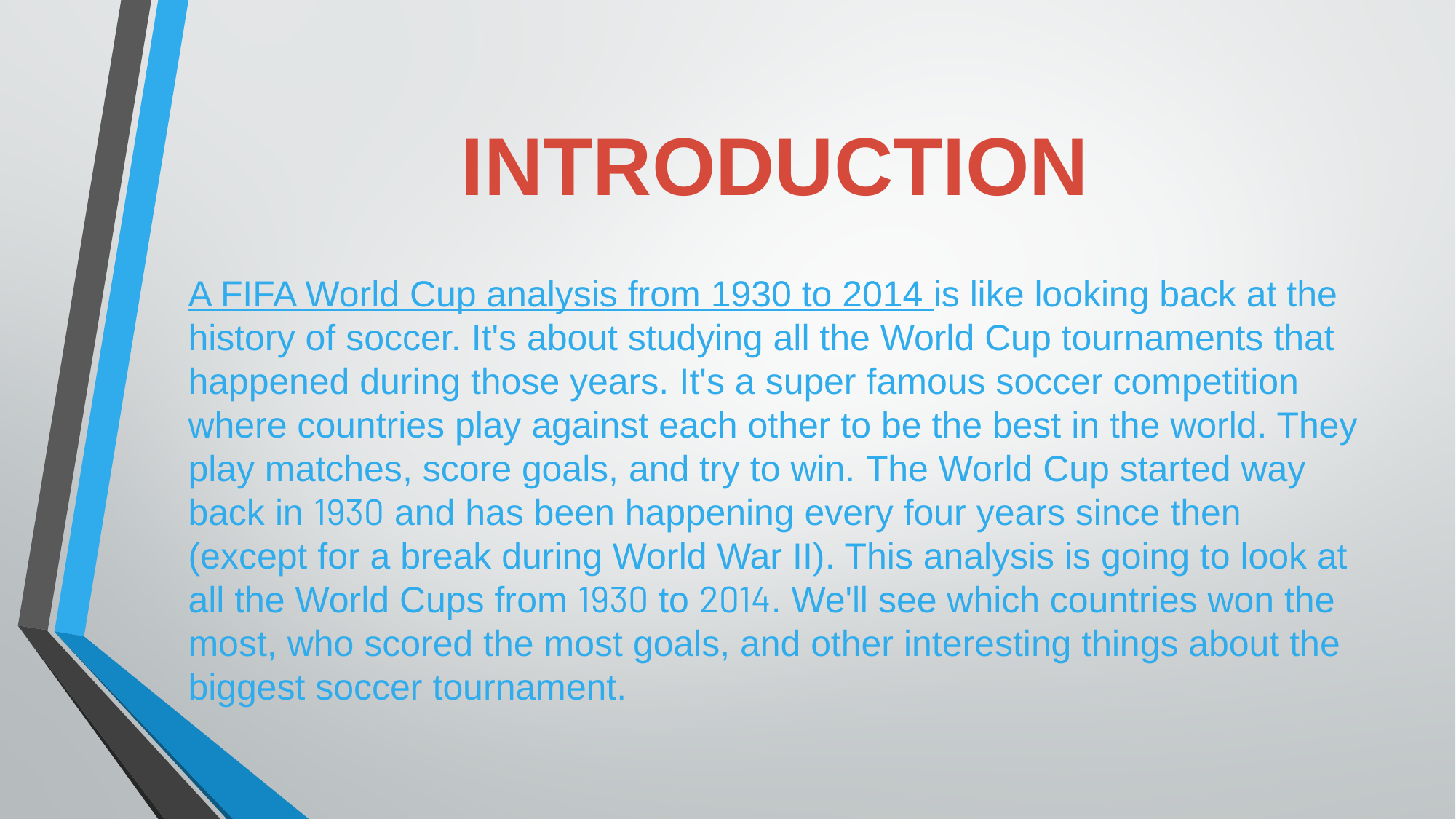

# INTRODUCTION
A FIFA World Cup analysis from 1930 to 2014 is like looking back at the history of soccer. It's about studying all the World Cup tournaments that happened during those years. It's a super famous soccer competition where countries play against each other to be the best in the world. They play matches, score goals, and try to win. The World Cup started way back in 1930 and has been happening every four years since then (except for a break during World War II). This analysis is going to look at all the World Cups from 1930 to 2014. We'll see which countries won the most, who scored the most goals, and other interesting things about the biggest soccer tournament.